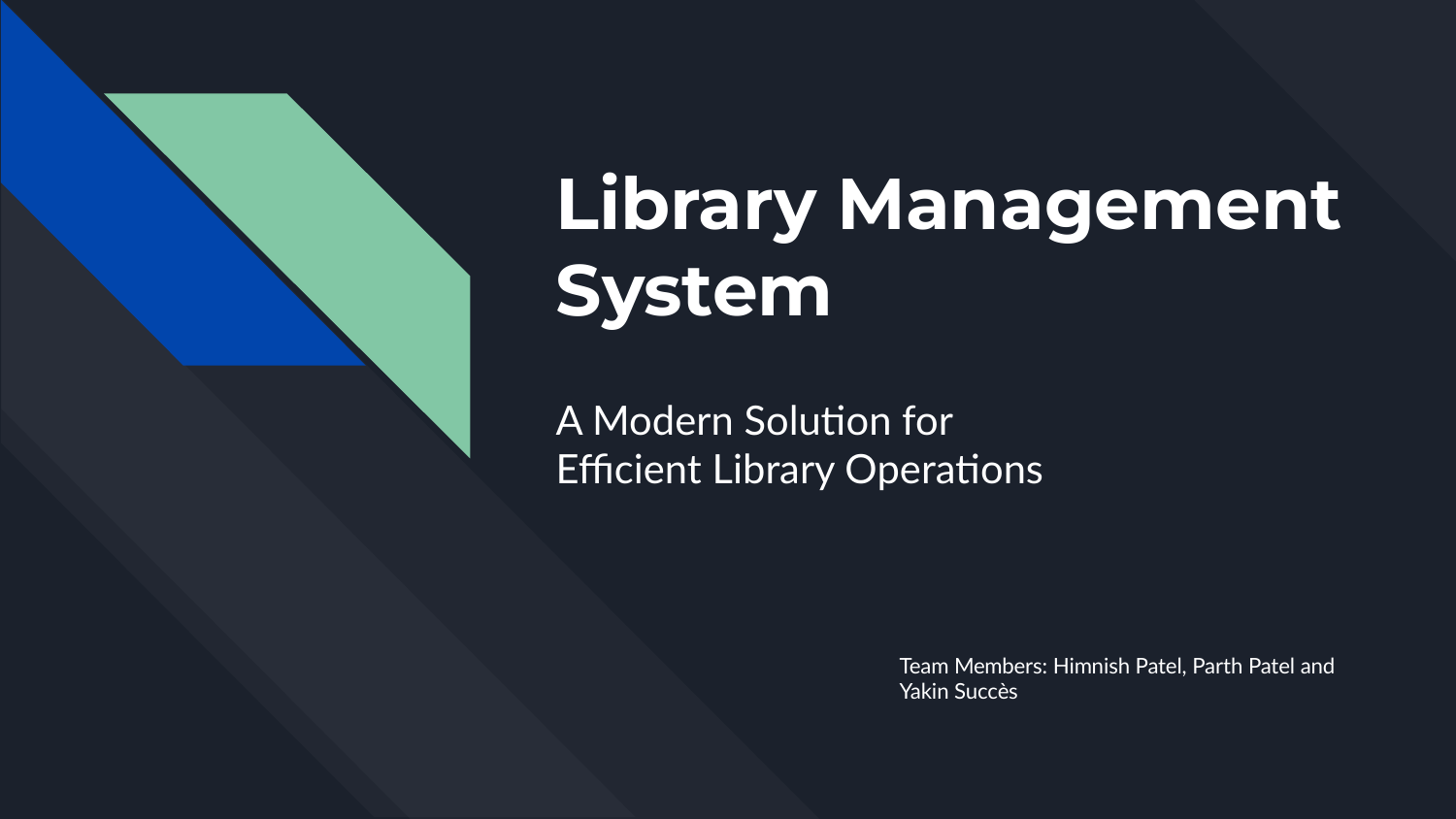

# Library Management System

A Modern Solution for Efficient Library Operations
Team Members: Himnish Patel, Parth Patel and Yakin Succès